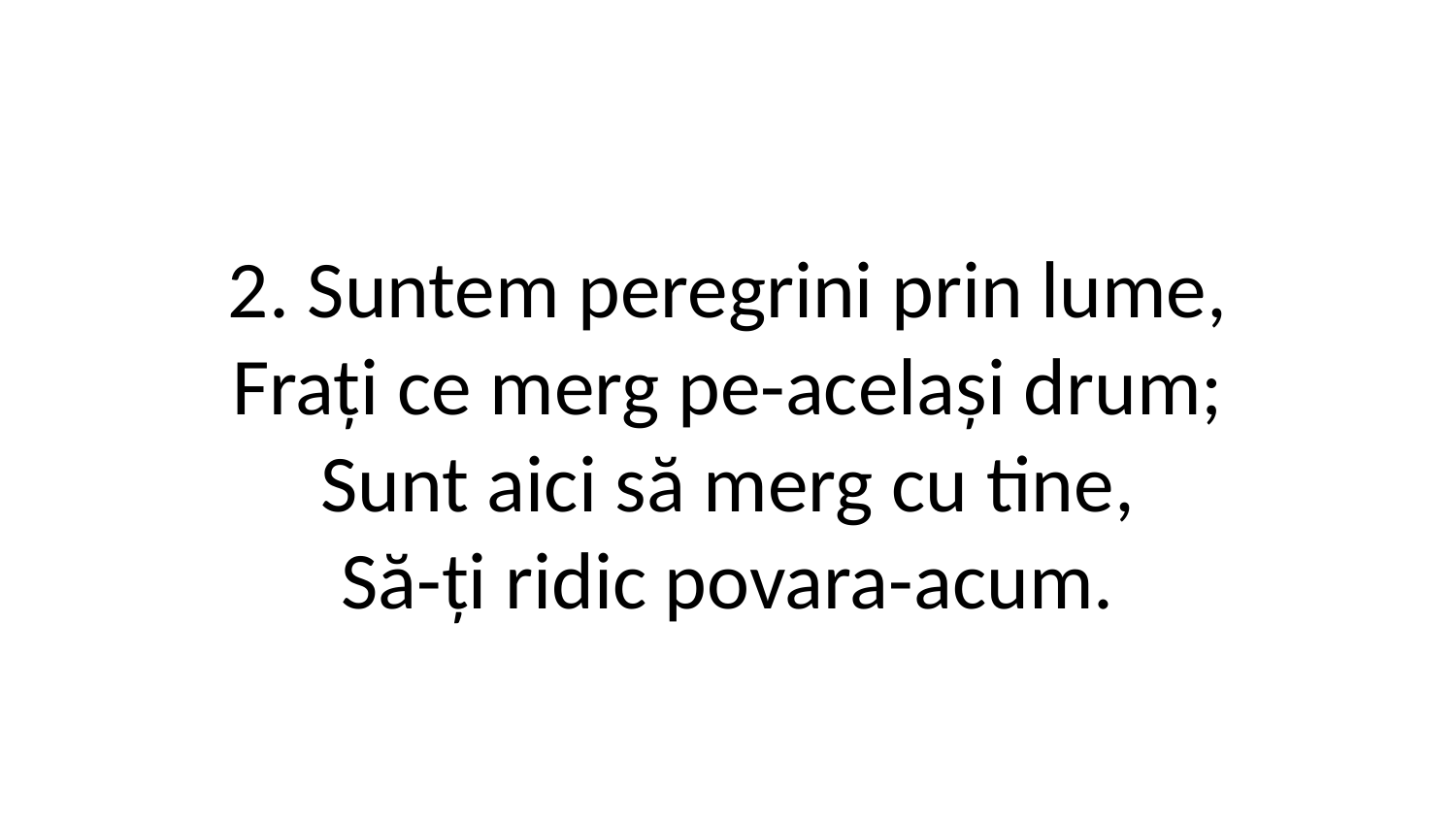

2. Suntem peregrini prin lume,
Frați ce merg pe-același drum;
Sunt aici să merg cu tine,
Să-ți ridic povara-acum.